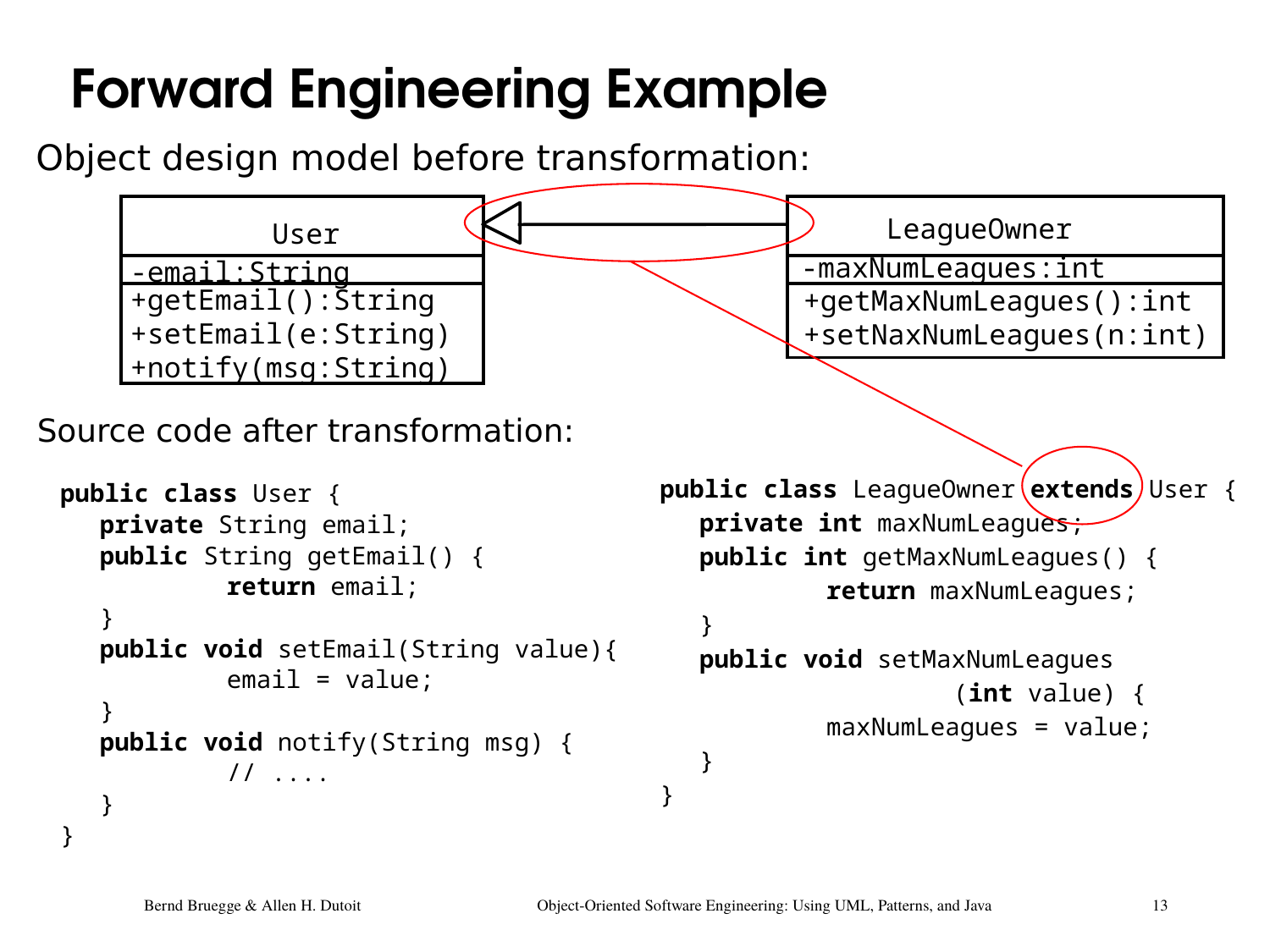

# Forward Engineering Example
Object design model before transformation:

LeagueOwner
-maxNumLeagues:int

+getMaxNumLeagues():int
+setNaxNumLeagues(n:int)

User

-email:String

+getEmail():String
+setEmail(e:String)
+notify(msg:String)

Source code after transformation:
public class LeagueOwner extends User {
	private int maxNumLeagues;
	public int getMaxNumLeagues() {
		return maxNumLeagues;
	}
	public void setMaxNumLeagues
			(int value) {
		maxNumLeagues = value;
	}
}
public class User {
	private String email;
	public String getEmail() {
		return email;
	}
	public void setEmail(String value){
		email = value;
	}
	public void notify(String msg) {
		// ....
	}
}